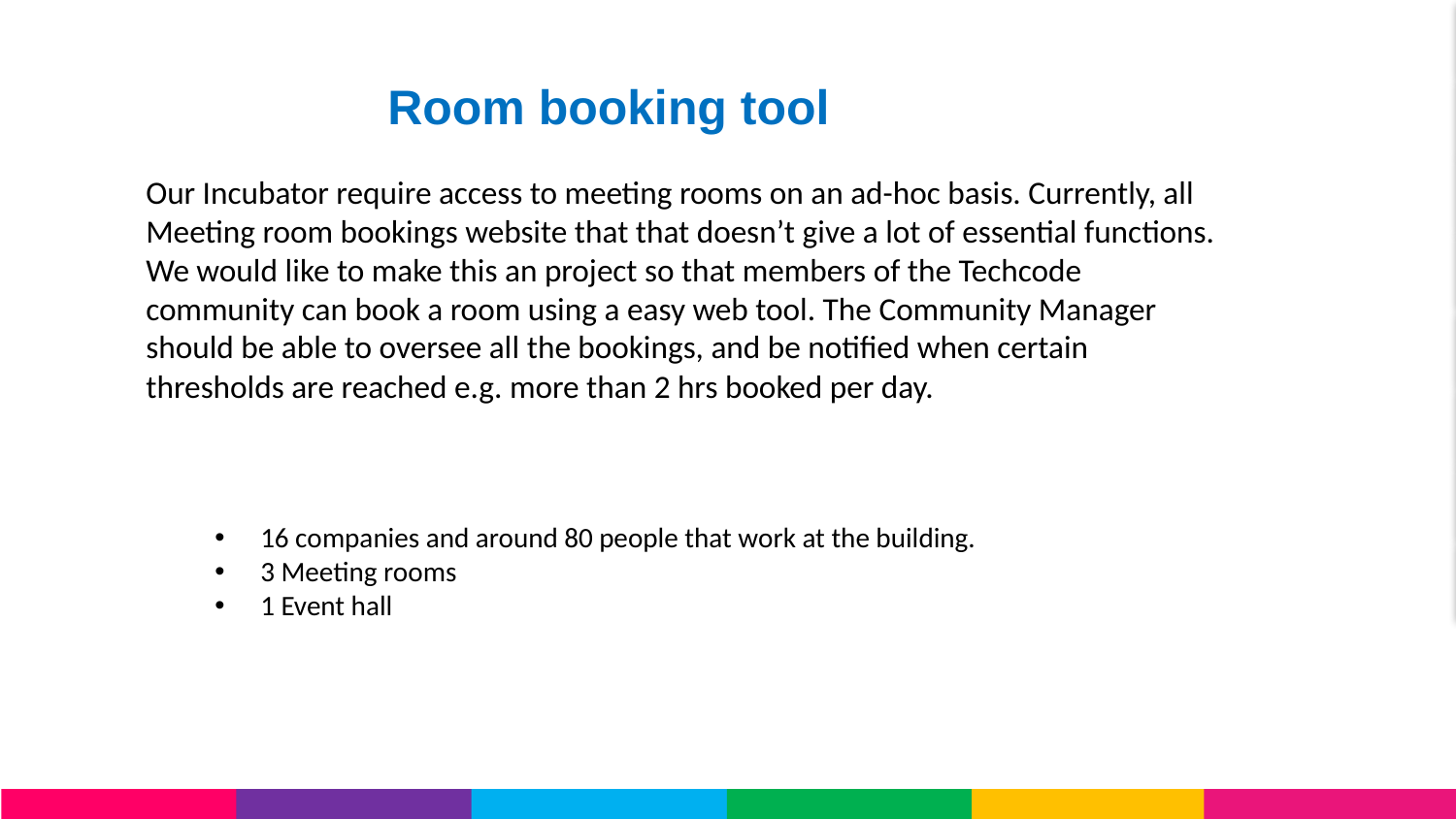

Room booking tool
Our Incubator require access to meeting rooms on an ad-hoc basis. Currently, all Meeting room bookings website that that doesn’t give a lot of essential functions.
We would like to make this an project so that members of the Techcode community can book a room using a easy web tool. The Community Manager should be able to oversee all the bookings, and be notified when certain thresholds are reached e.g. more than 2 hrs booked per day.
16 companies and around 80 people that work at the building.
3 Meeting rooms
1 Event hall